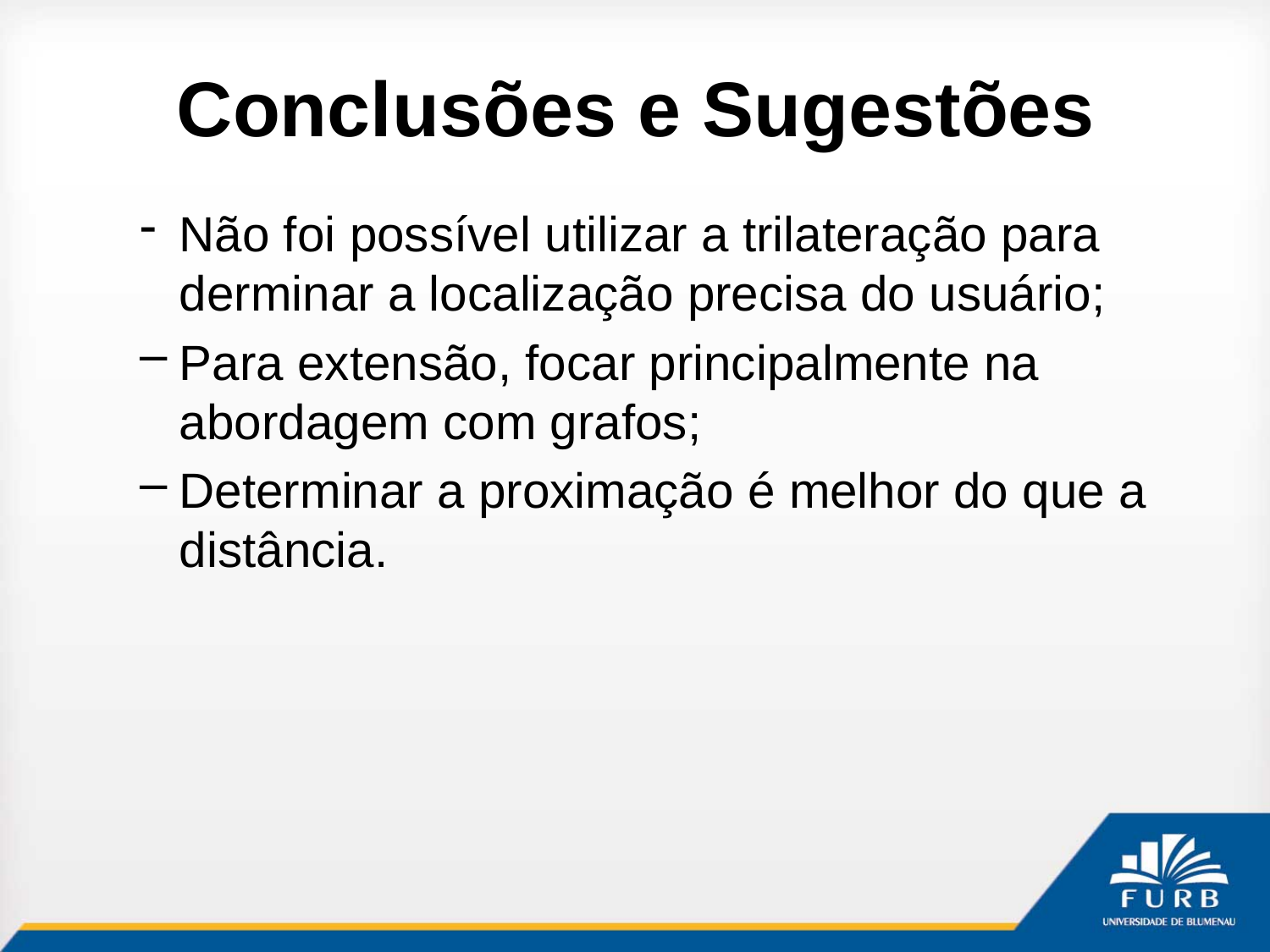

# Conclusões e Sugestões
Não foi possível utilizar a trilateração para derminar a localização precisa do usuário;
Para extensão, focar principalmente na abordagem com grafos;
Determinar a proximação é melhor do que a distância.